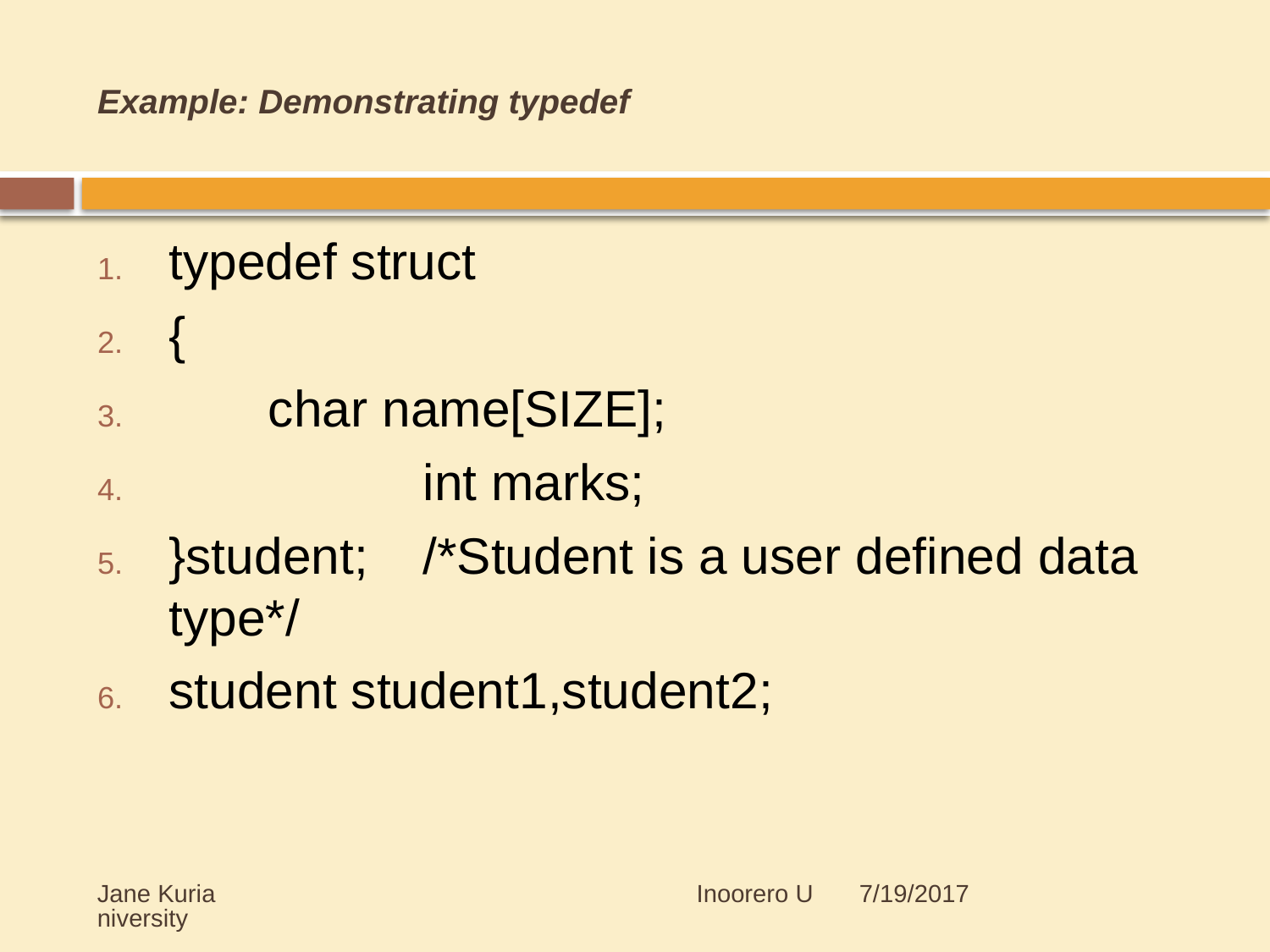

# Example: Demonstrating typedef
31
typedef struct
{
       char name[SIZE];
		int marks;
}student;	/*Student is a user defined data type*/
student student1,student2;

Jane Kuria                                                                     Inoorero University
7/19/2017